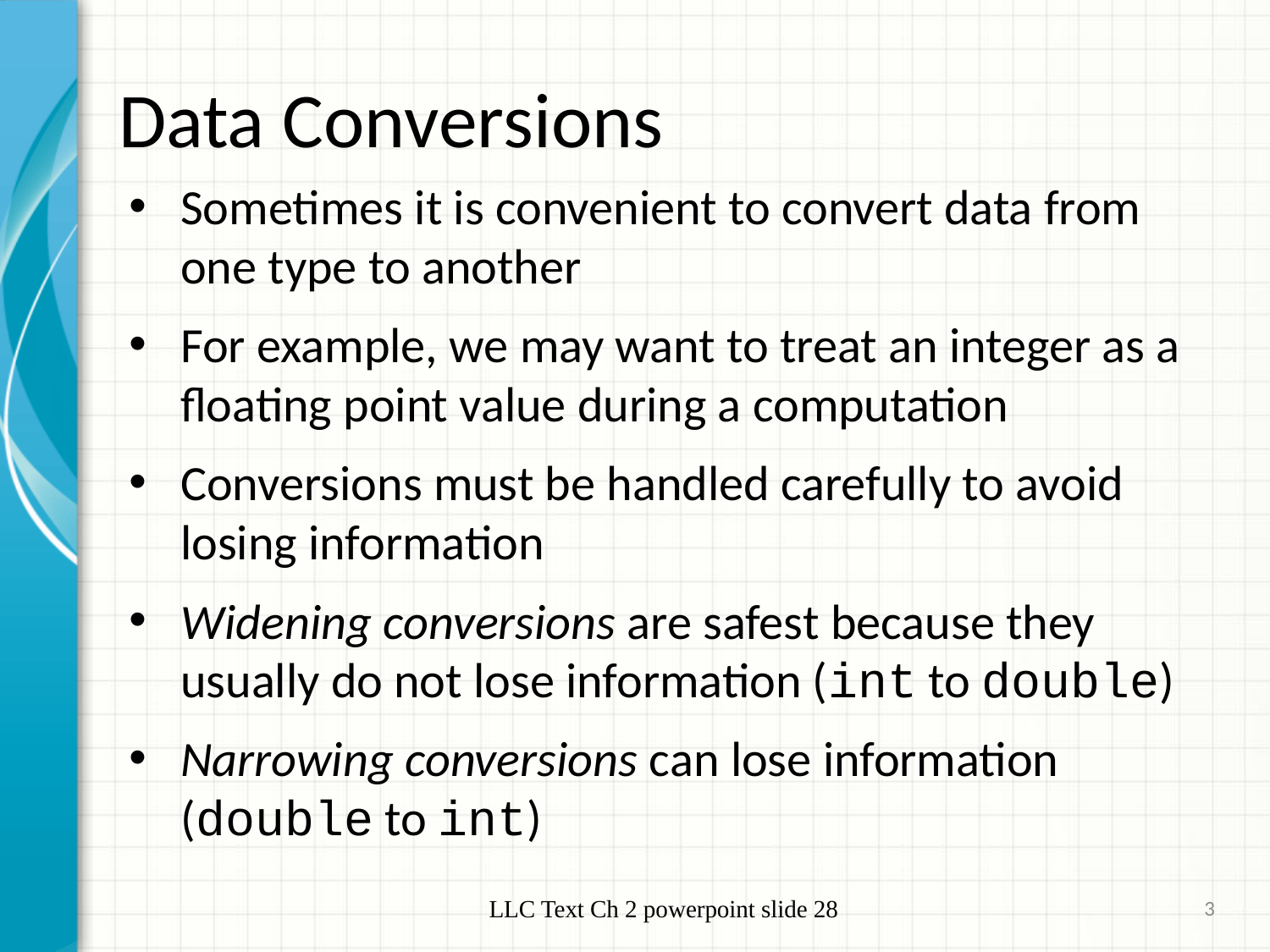

# Data Conversions
Sometimes it is convenient to convert data from one type to another
For example, we may want to treat an integer as a floating point value during a computation
Conversions must be handled carefully to avoid losing information
Widening conversions are safest because they usually do not lose information (int to double)
Narrowing conversions can lose information (double to int)
3
LLC Text Ch 2 powerpoint slide 28